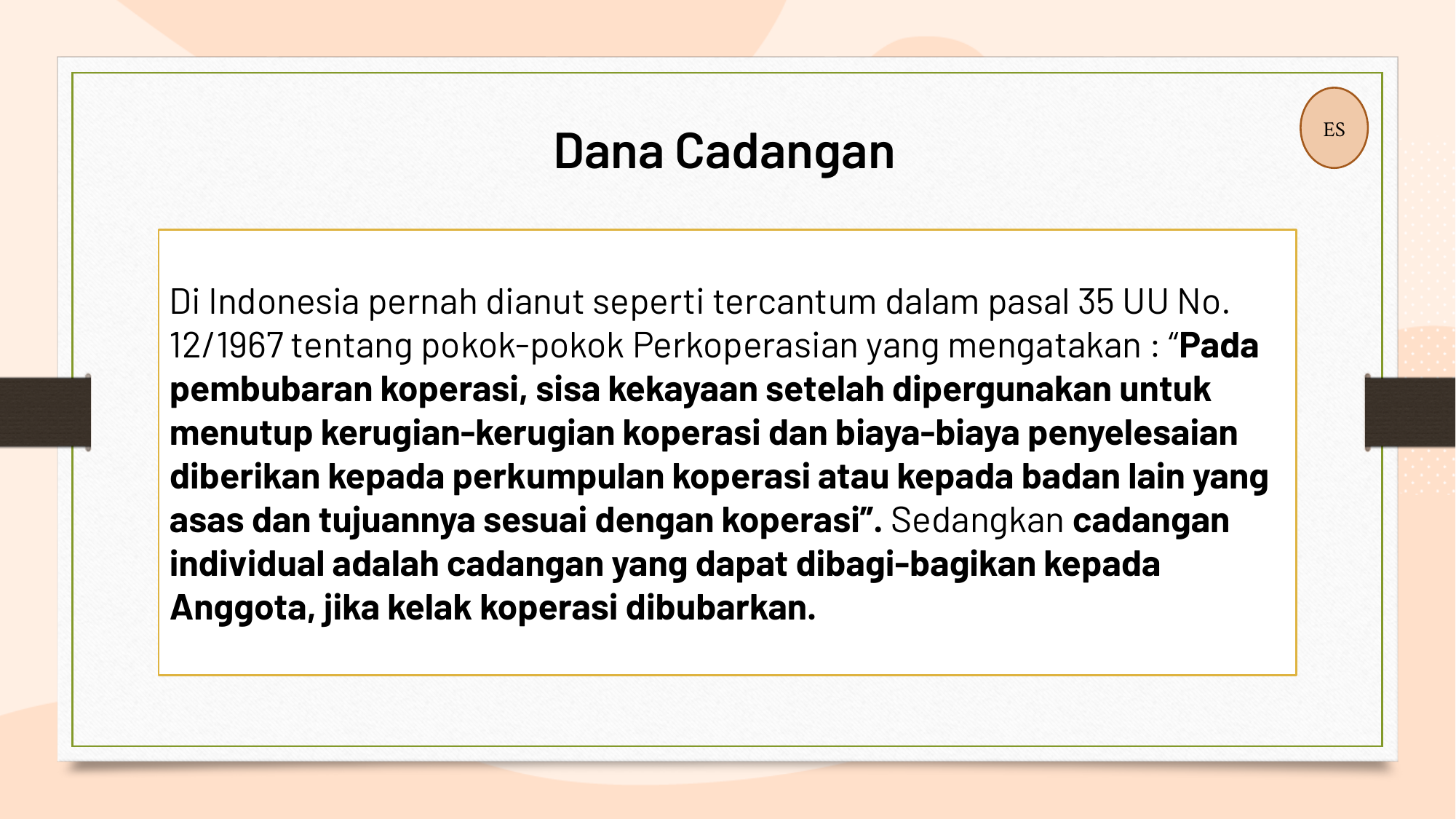

ES
Dana Cadangan
# Di Indonesia pernah dianut seperti tercantum dalam pasal 35 UU No. 12/1967 tentang pokok-pokok Perkoperasian yang mengatakan : “Pada pembubaran koperasi, sisa kekayaan setelah dipergunakan untuk menutup kerugian-kerugian koperasi dan biaya-biaya penyelesaian diberikan kepada perkumpulan koperasi atau kepada badan lain yang asas dan tujuannya sesuai dengan koperasi”. Sedangkan cadangan individual adalah cadangan yang dapat dibagi-bagikan kepada Anggota, jika kelak koperasi dibubarkan.